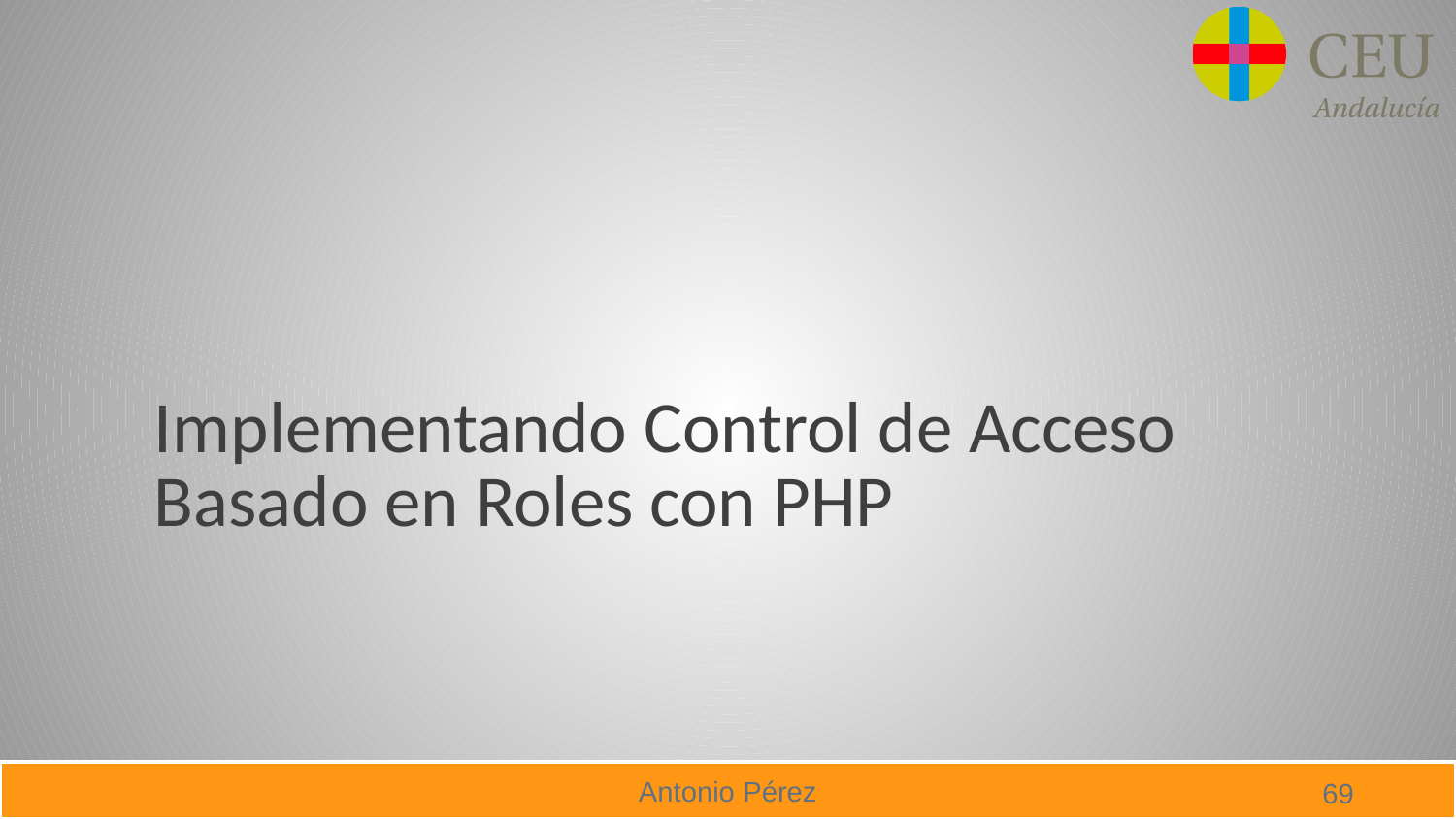

# Implementando Control de Acceso Basado en Roles con PHP